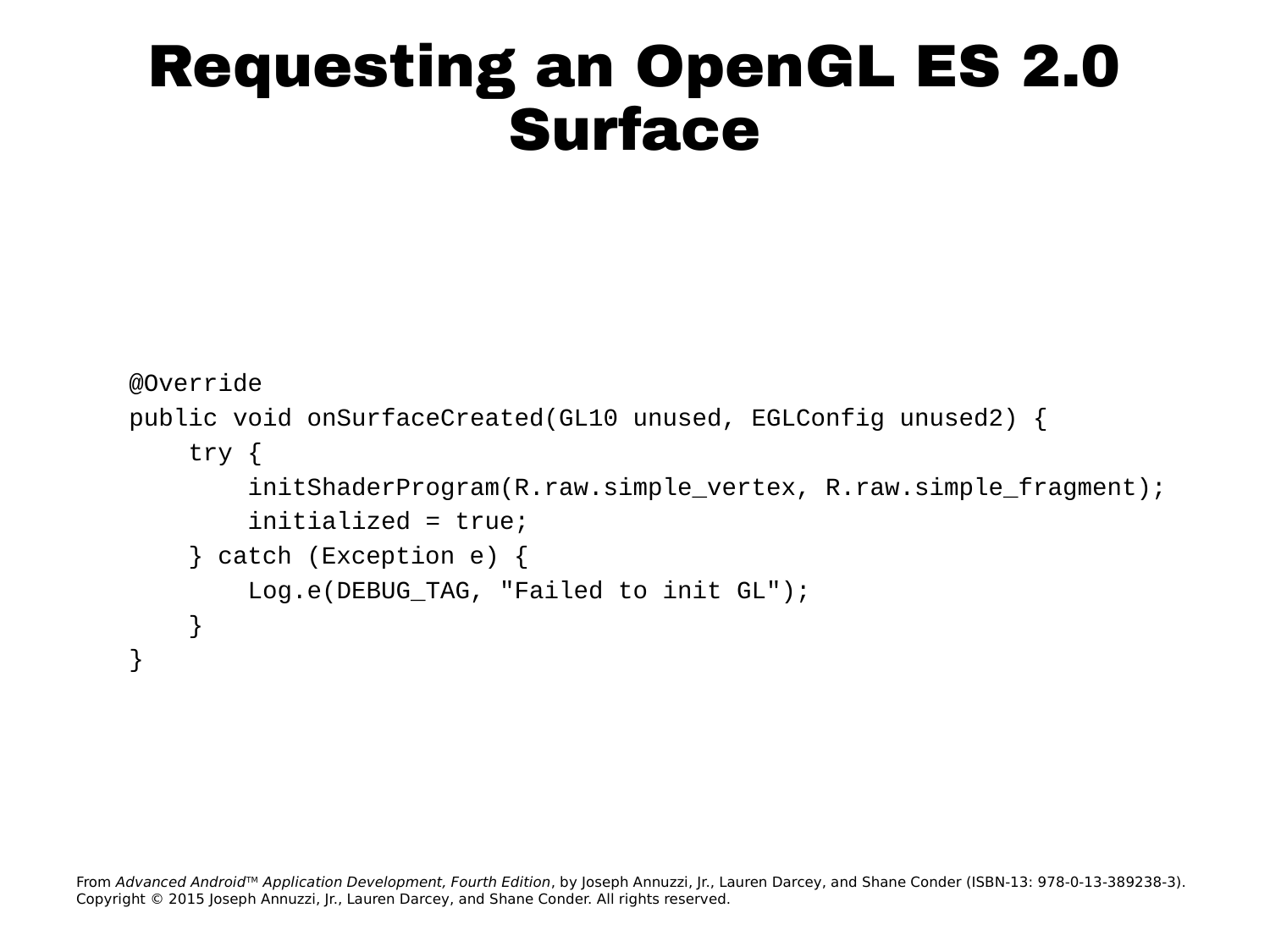

# Requesting an OpenGL ES 2.0 Surface

@Override
public void onSurfaceCreated(GL10 unused, EGLConfig unused2) {
    try {
        initShaderProgram(R.raw.simple_vertex, R.raw.simple_fragment);
        initialized = true;
    } catch (Exception e) {
        Log.e(DEBUG_TAG, "Failed to init GL");
    }
}
From Advanced AndroidTM Application Development, Fourth Edition, by Joseph Annuzzi, Jr., Lauren Darcey, and Shane Conder (ISBN-13: 978-0-13-389238-3). Copyright © 2015 Joseph Annuzzi, Jr., Lauren Darcey, and Shane Conder. All rights reserved.